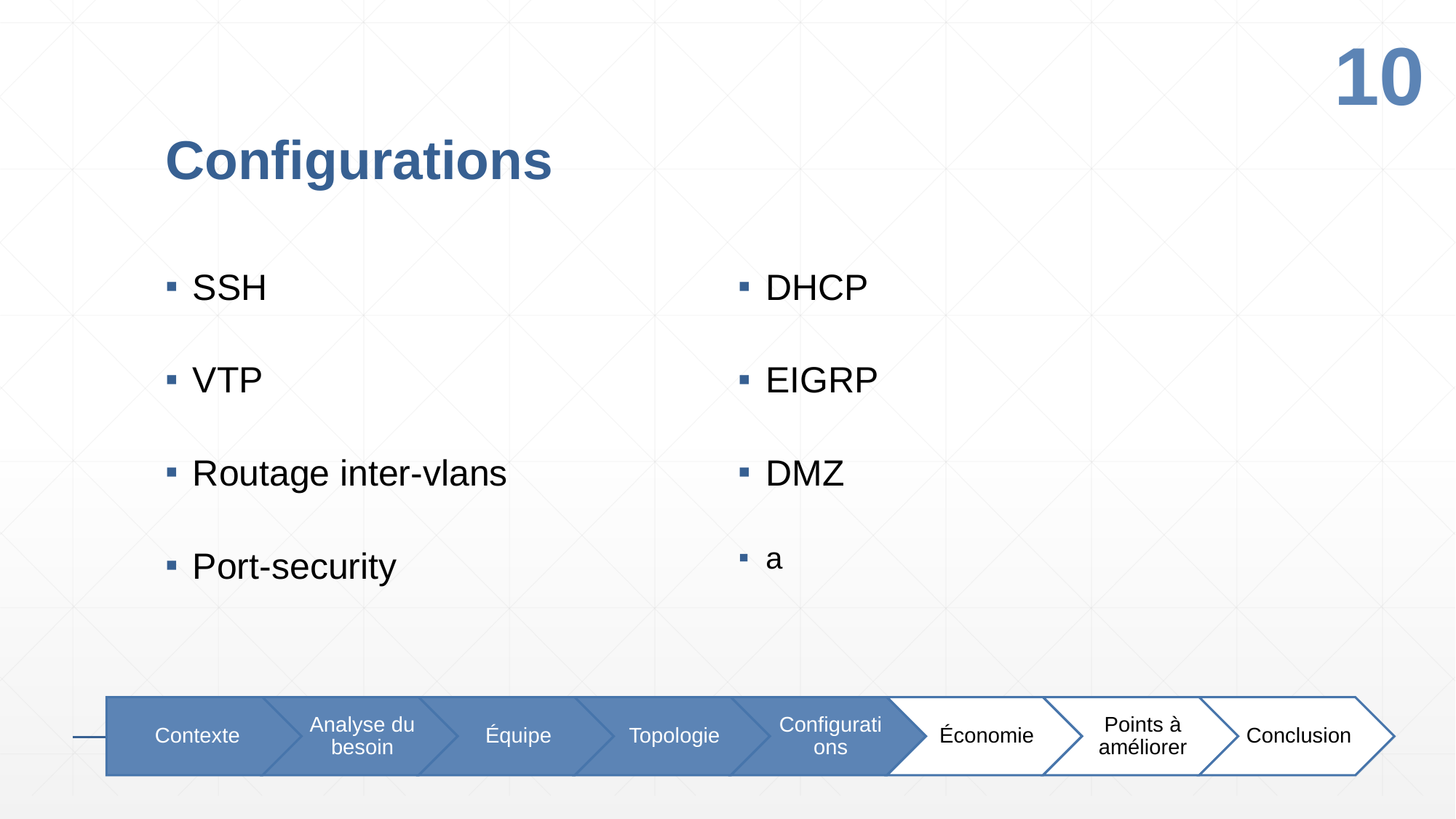

10
# Configurations
DHCP
EIGRP
DMZ
a
SSH
VTP
Routage inter-vlans
Port-security

Contexte
Analyse du besoin
Équipe
Topologie
Configurations
Économie
Points à améliorer
Conclusion